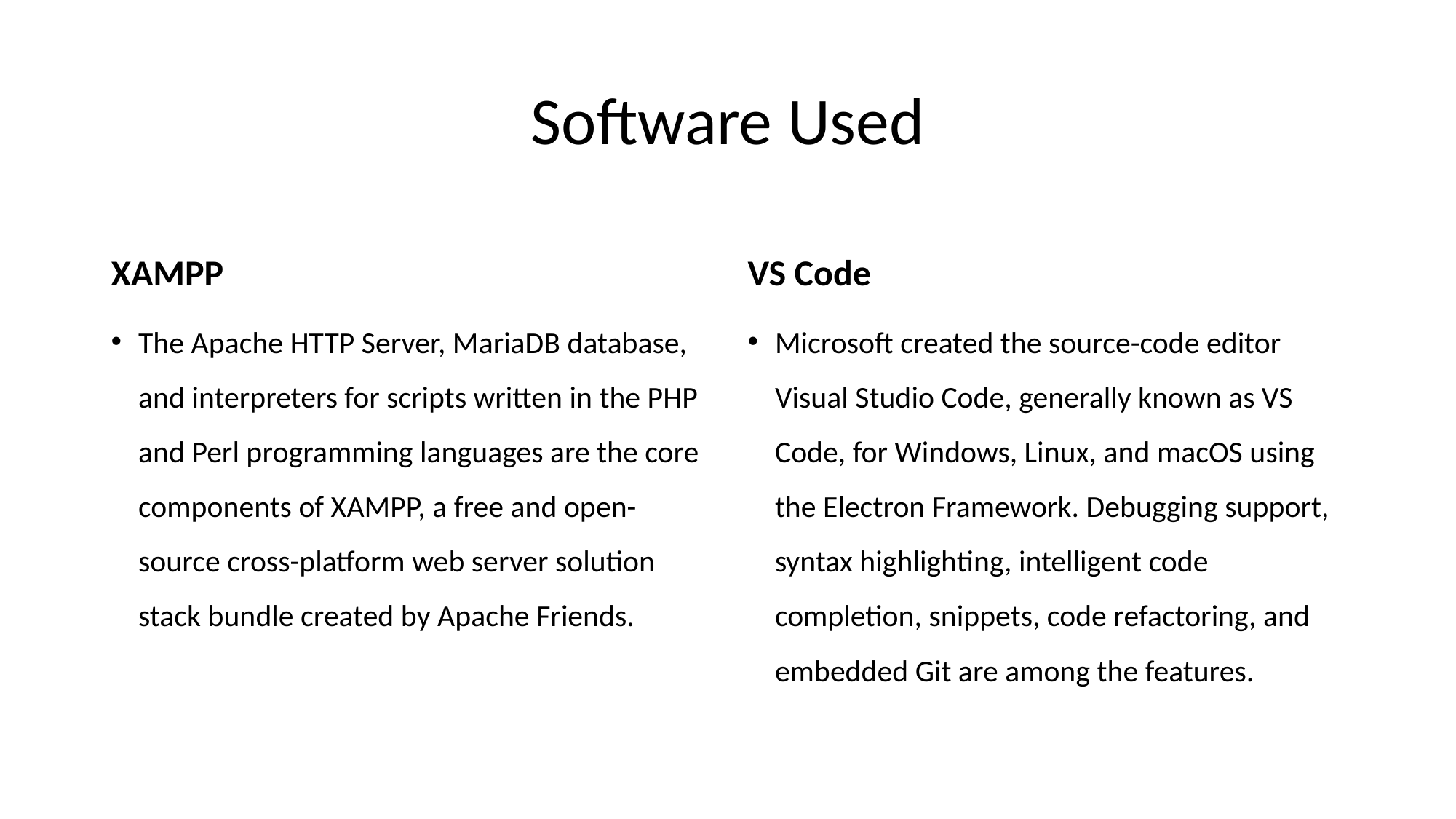

# Software Used
XAMPP
VS Code
The Apache HTTP Server, MariaDB database, and interpreters for scripts written in the PHP and Perl programming languages are the core components of XAMPP, a free and open-source cross-platform web server solution stack bundle created by Apache Friends.
Microsoft created the source-code editor Visual Studio Code, generally known as VS Code, for Windows, Linux, and macOS using the Electron Framework. Debugging support, syntax highlighting, intelligent code completion, snippets, code refactoring, and embedded Git are among the features.